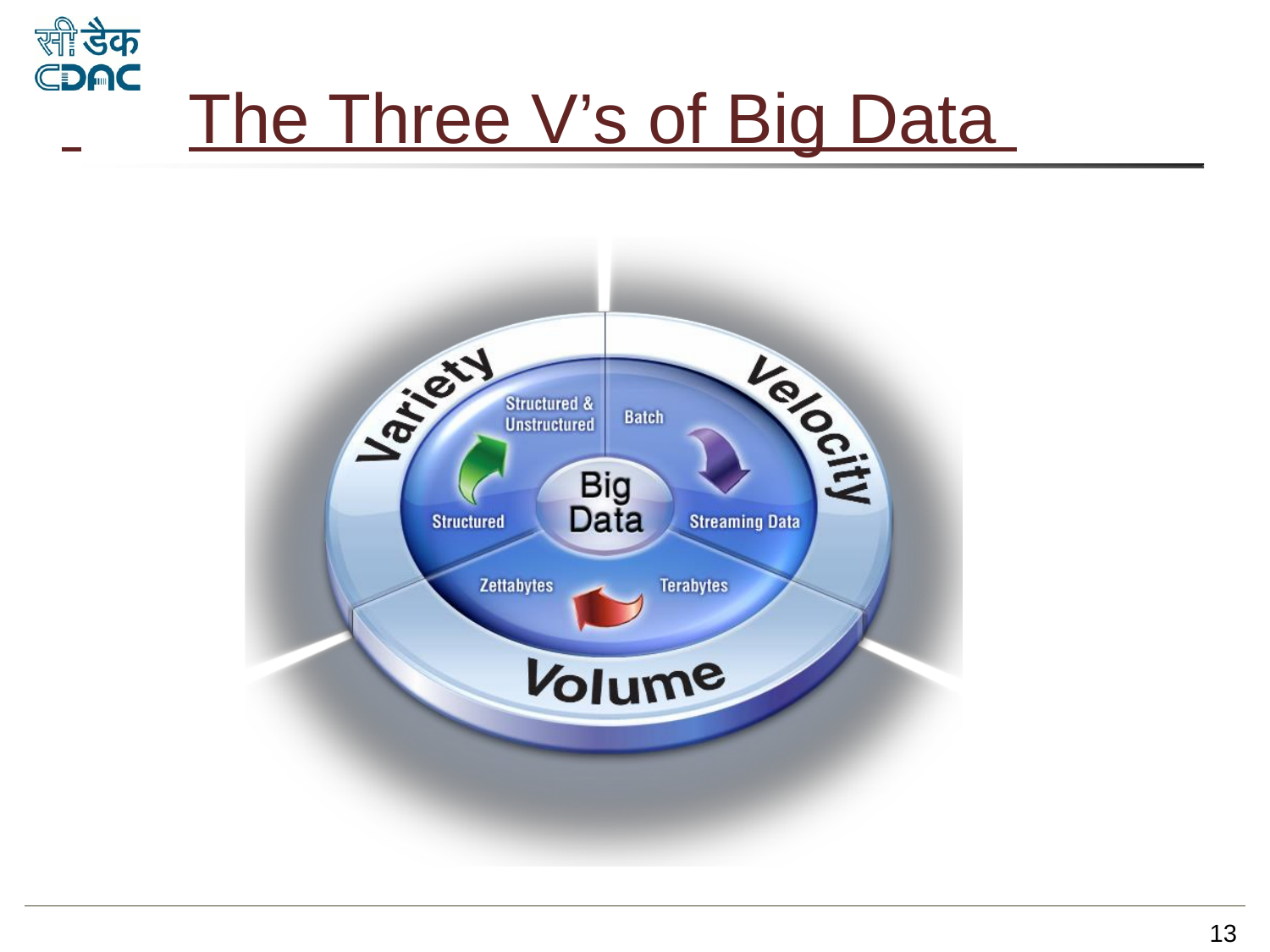

# The Three V’s of Big Data

13